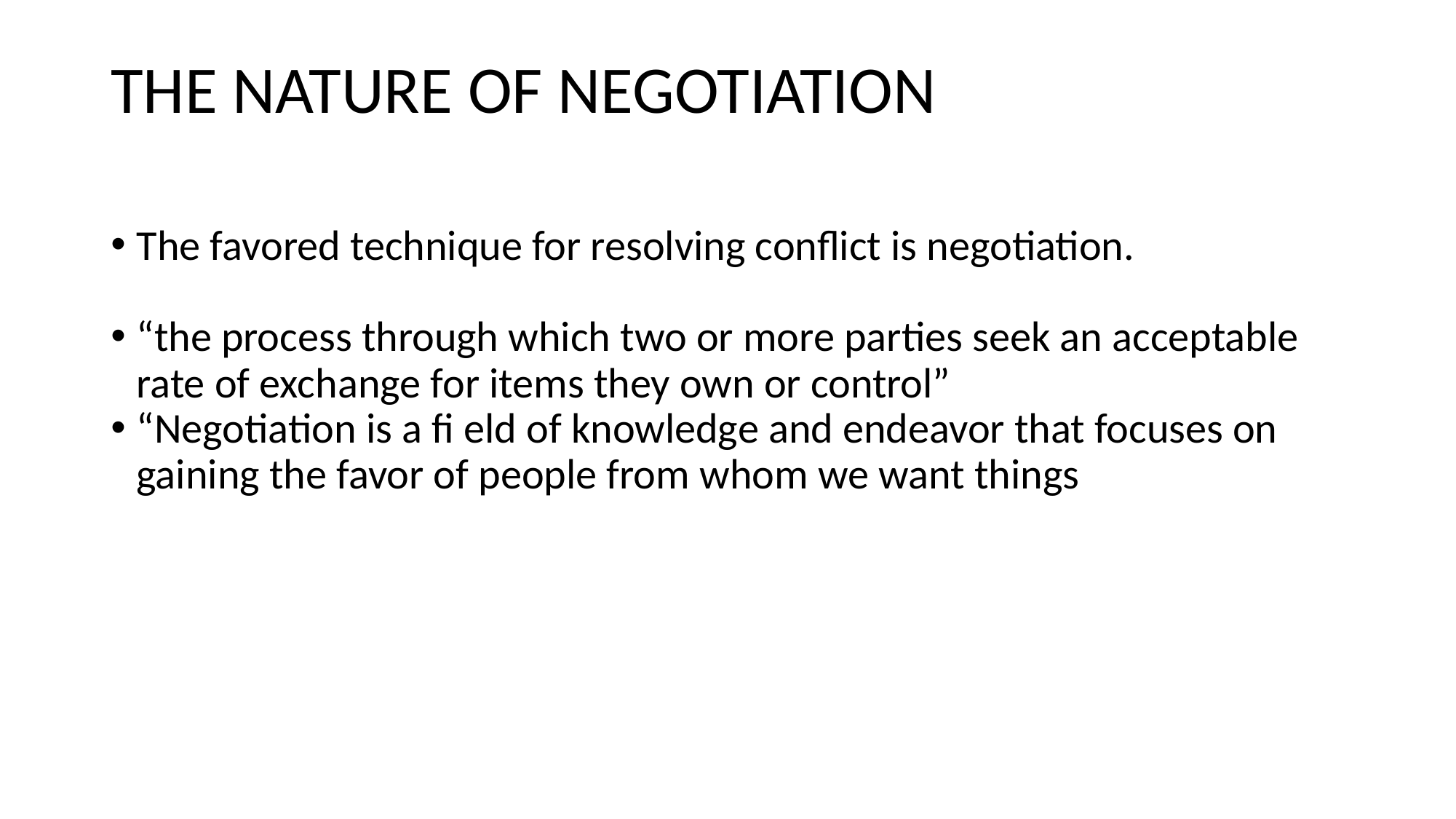

THE NATURE OF NEGOTIATION

The favored technique for resolving conﬂict is negotiation.

“the process through which two or more parties seek an acceptable rate of exchange for items they own or control”
“Negotiation is a ﬁ eld of knowledge and endeavor that focuses on gaining the favor of people from whom we want things